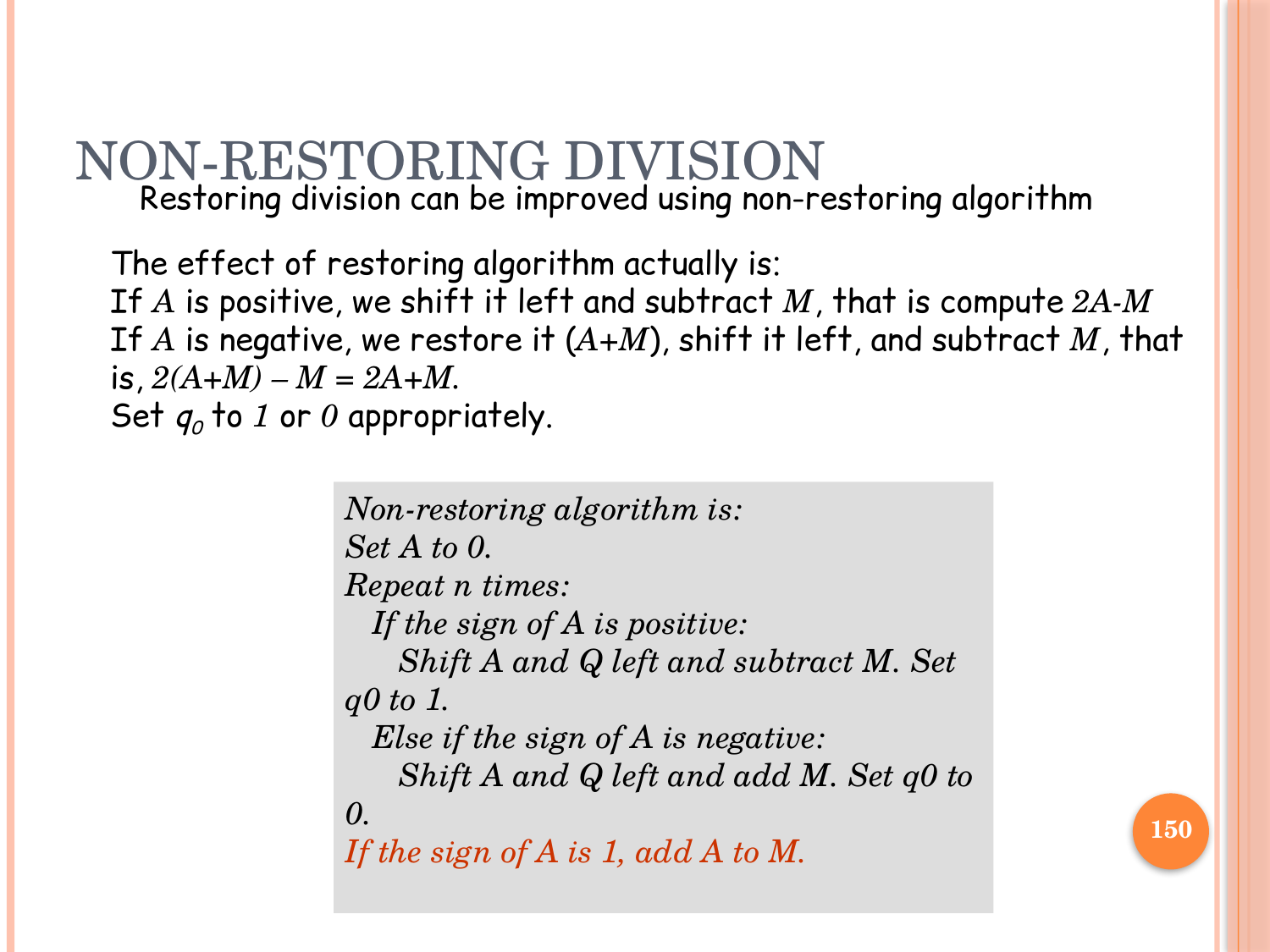

# Non-restoring division
Restoring division can be improved using non-restoring algorithm
The effect of restoring algorithm actually is:
If A is positive, we shift it left and subtract M, that is compute 2A-M
If A is negative, we restore it (A+M), shift it left, and subtract M, that
is, 2(A+M) – M = 2A+M.
Set q0 to 1 or 0 appropriately.
Non-restoring algorithm is:
Set A to 0.
Repeat n times:
   If the sign of A is positive:
      Shift A and Q left and subtract M. Set q0 to 1.
   Else if the sign of A is negative:
      Shift A and Q left and add M. Set q0 to 0.
If the sign of A is 1, add A to M.

150